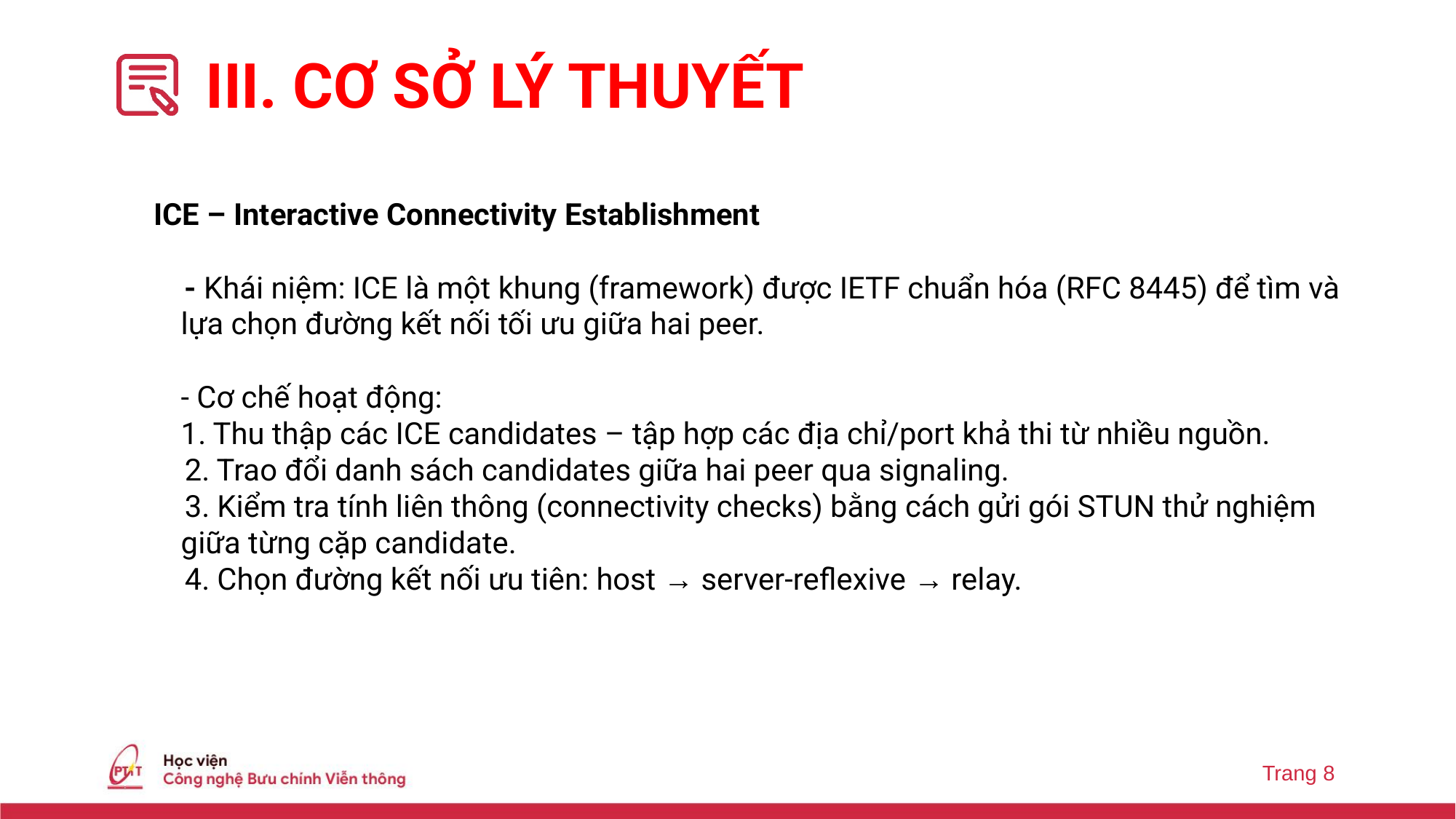

# III. CƠ SỞ LÝ THUYẾT
ICE – Interactive Connectivity Establishment

    - Khái niệm: ICE là một khung (framework) được IETF chuẩn hóa (RFC 8445) để tìm và lựa chọn đường kết nối tối ưu giữa hai peer.

- Cơ chế hoạt động:
1. Thu thập các ICE candidates – tập hợp các địa chỉ/port khả thi từ nhiều nguồn.
 2. Trao đổi danh sách candidates giữa hai peer qua signaling.
 3. Kiểm tra tính liên thông (connectivity checks) bằng cách gửi gói STUN thử nghiệm giữa từng cặp candidate.
 4. Chọn đường kết nối ưu tiên: host → server-reflexive → relay.